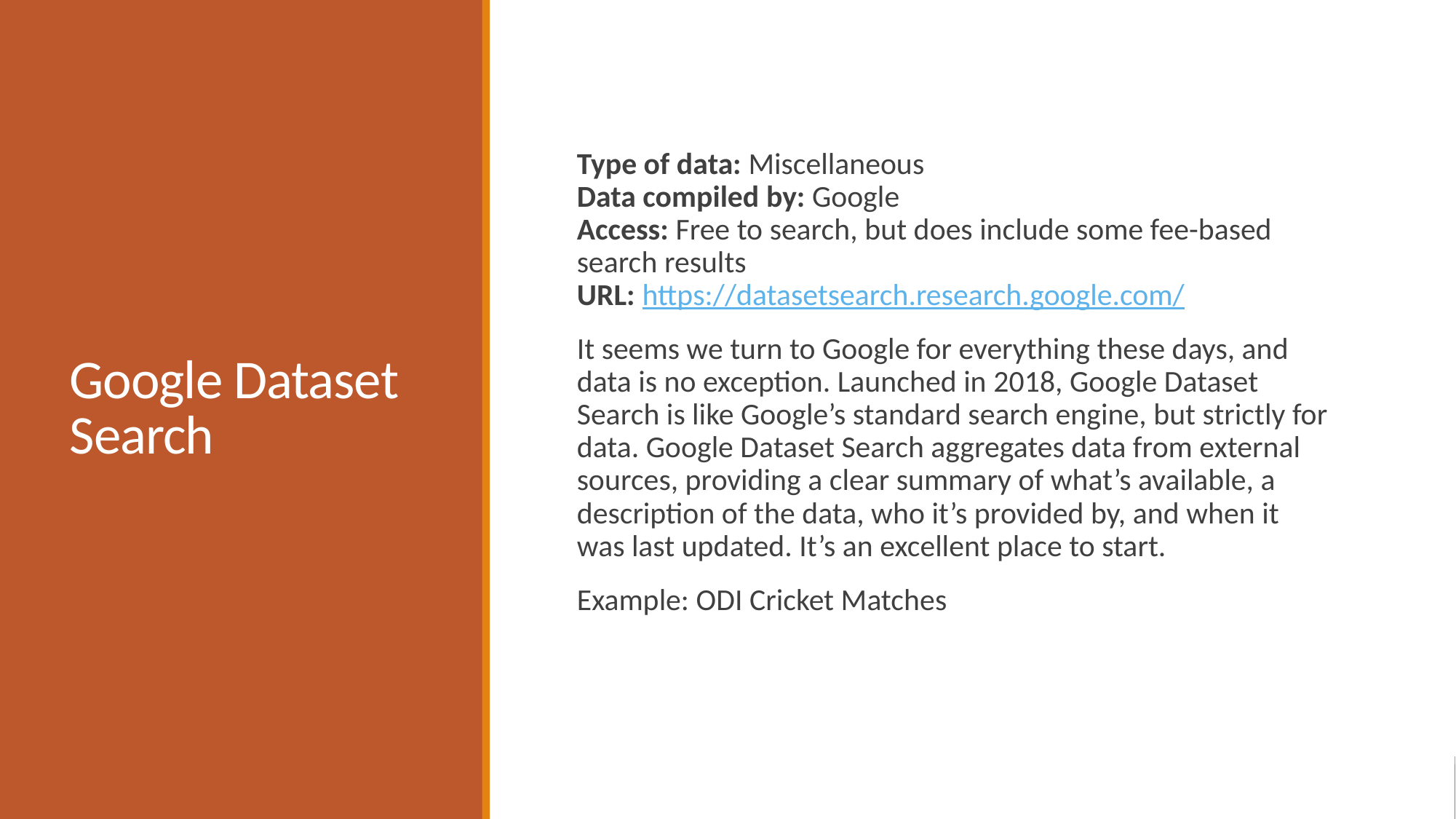

# Google Dataset Search
Type of data: Miscellaneous
Data compiled by: Google
Access: Free to search, but does include some fee-based search results
URL: https://datasetsearch.research.google.com/
It seems we turn to Google for everything these days, and data is no exception. Launched in 2018, Google Dataset Search is like Google’s standard search engine, but strictly for data. Google Dataset Search aggregates data from external sources, providing a clear summary of what’s available, a description of the data, who it’s provided by, and when it was last updated. It’s an excellent place to start.
Example: ODI Cricket Matches